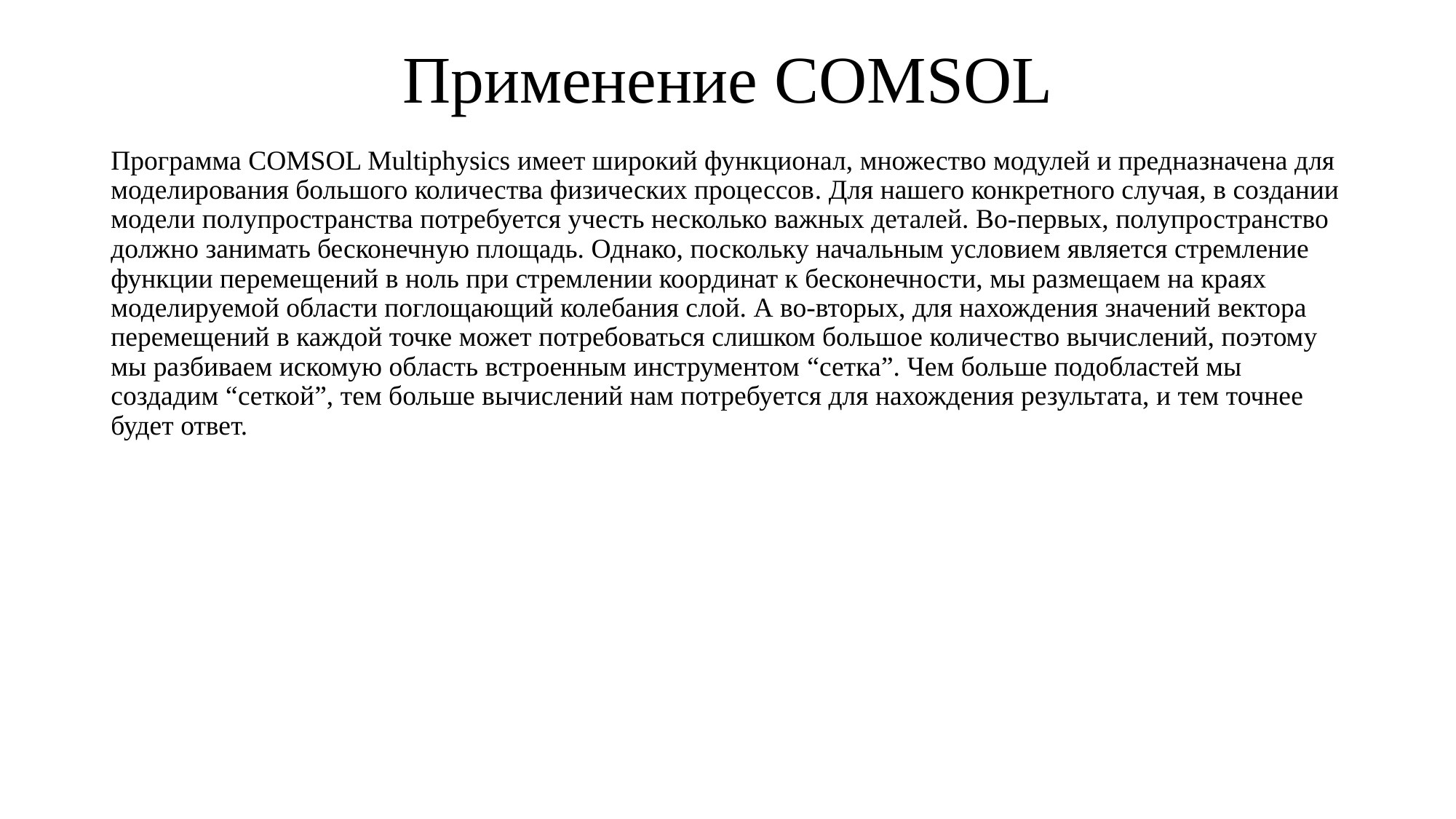

# Применение COMSOL
Программа COMSOL Multiphysics имеет широкий функционал, множество модулей и предназначена для моделирования большого количества физических процессов. Для нашего конкретного случая, в создании модели полупространства потребуется учесть несколько важных деталей. Во-первых, полупространство должно занимать бесконечную площадь. Однако, поскольку начальным условием является стремление функции перемещений в ноль при стремлении координат к бесконечности, мы размещаем на краях моделируемой области поглощающий колебания слой. А во-вторых, для нахождения значений вектора перемещений в каждой точке может потребоваться слишком большое количество вычислений, поэтому мы разбиваем искомую область встроенным инструментом “сетка”. Чем больше подобластей мы создадим “сеткой”, тем больше вычислений нам потребуется для нахождения результата, и тем точнее будет ответ.